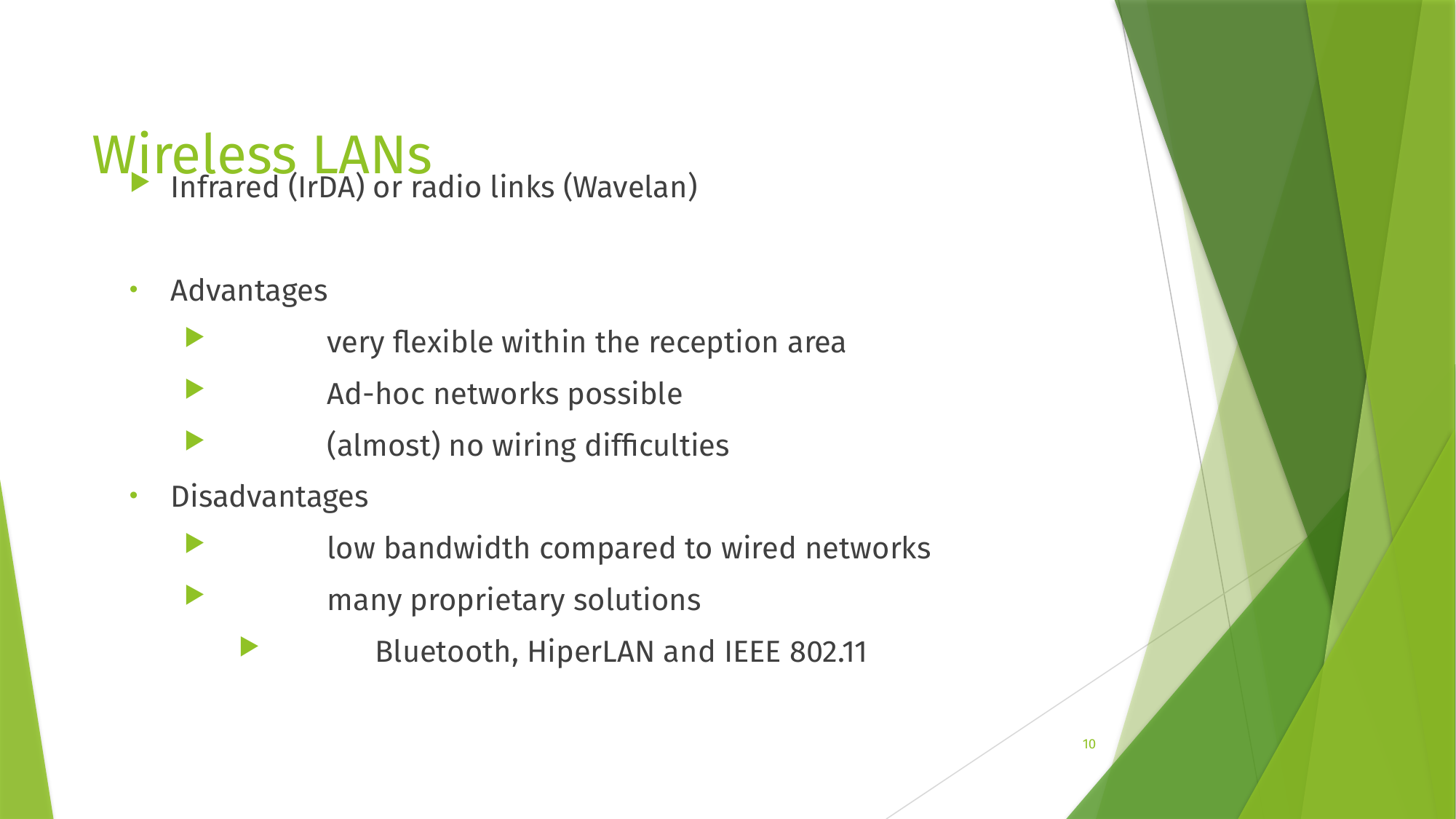

# Wireless LANs
Infrared (IrDA) or radio links (Wavelan)

Advantages
	very flexible within the reception area
	Ad-hoc networks possible
	(almost) no wiring difficulties
Disadvantages
	low bandwidth compared to wired networks
	many proprietary solutions
	Bluetooth, HiperLAN and IEEE 802.11

10